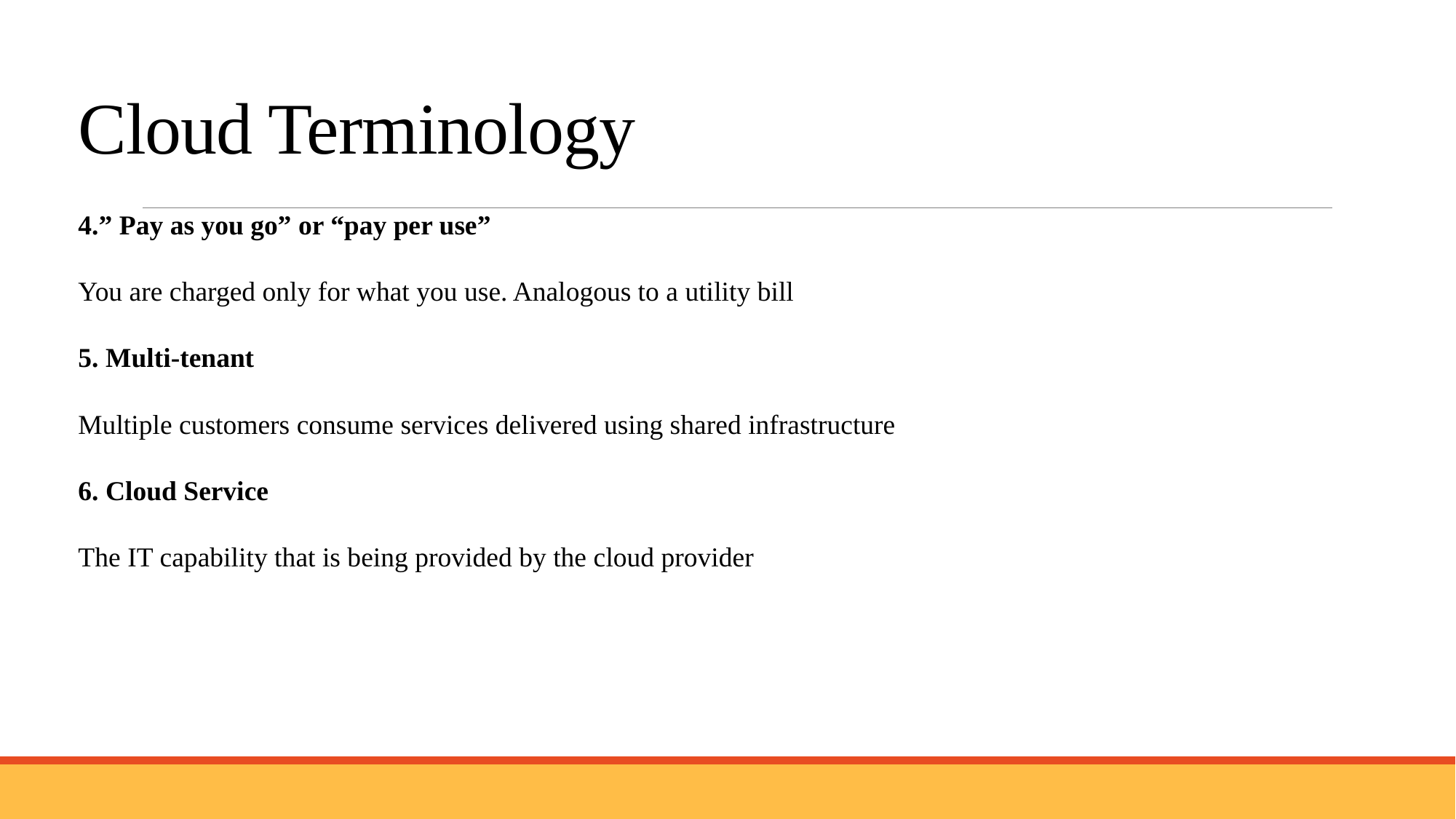

# Cloud Terminology
4.” Pay as you go” or “pay per use”
You are charged only for what you use. Analogous to a utility bill
5. Multi-tenant
Multiple customers consume services delivered using shared infrastructure
6. Cloud Service
The IT capability that is being provided by the cloud provider